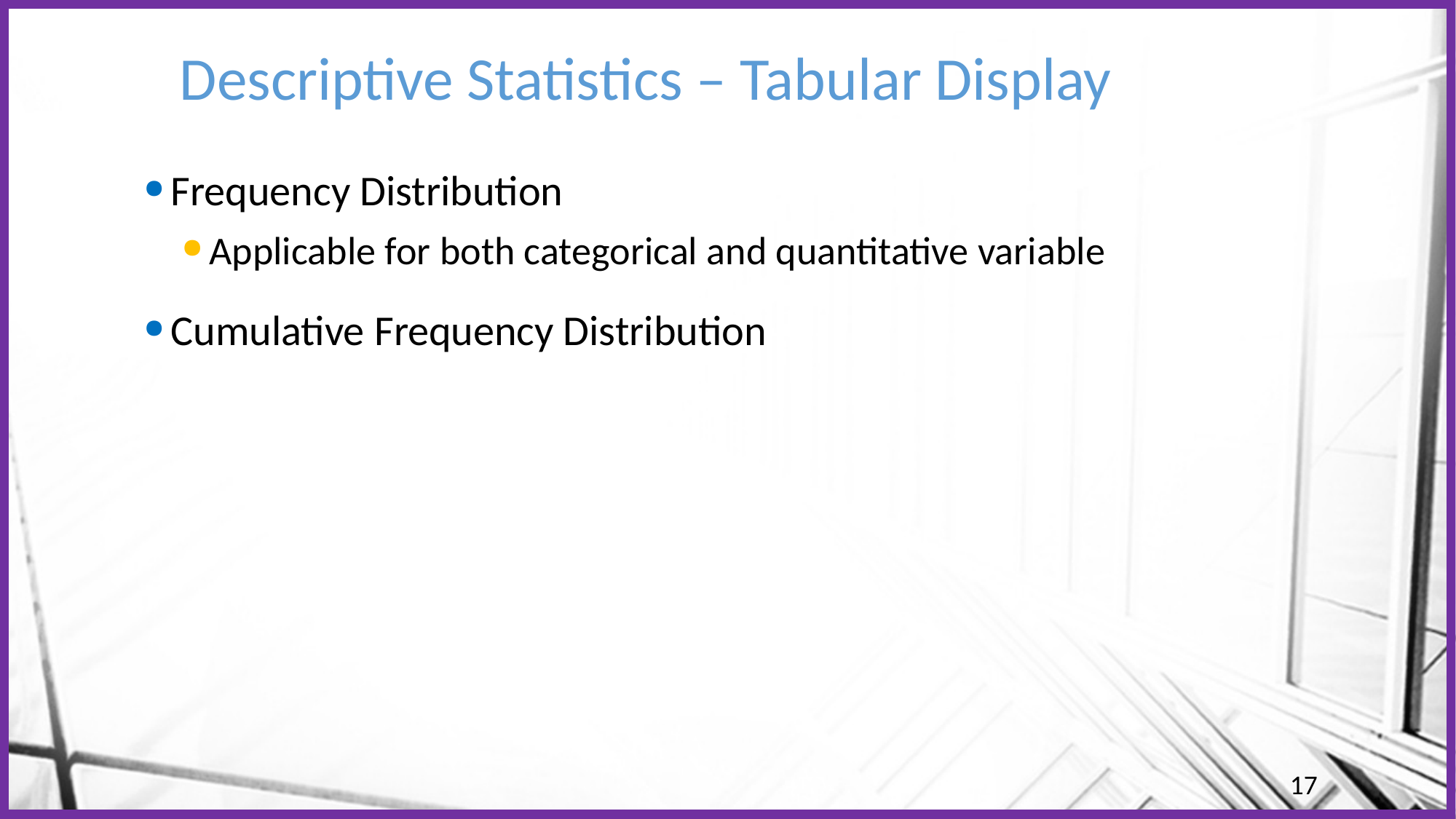

# Descriptive Statistics – Tabular Display
Frequency Distribution
Applicable for both categorical and quantitative variable
Cumulative Frequency Distribution
17